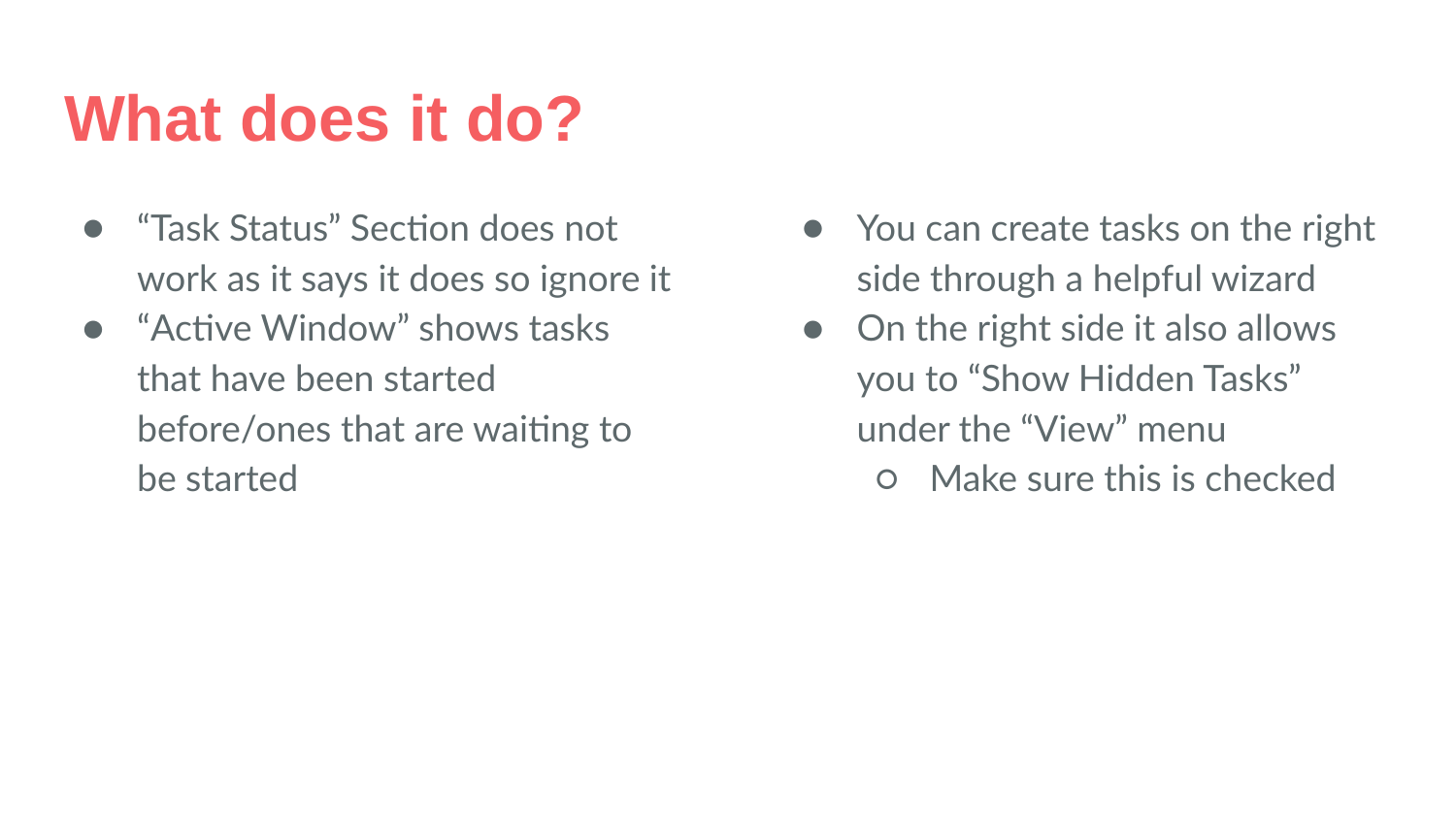

# What does it do?
“Task Status” Section does not work as it says it does so ignore it
“Active Window” shows tasks that have been started before/ones that are waiting to be started
You can create tasks on the right side through a helpful wizard
On the right side it also allows you to “Show Hidden Tasks” under the “View” menu
Make sure this is checked